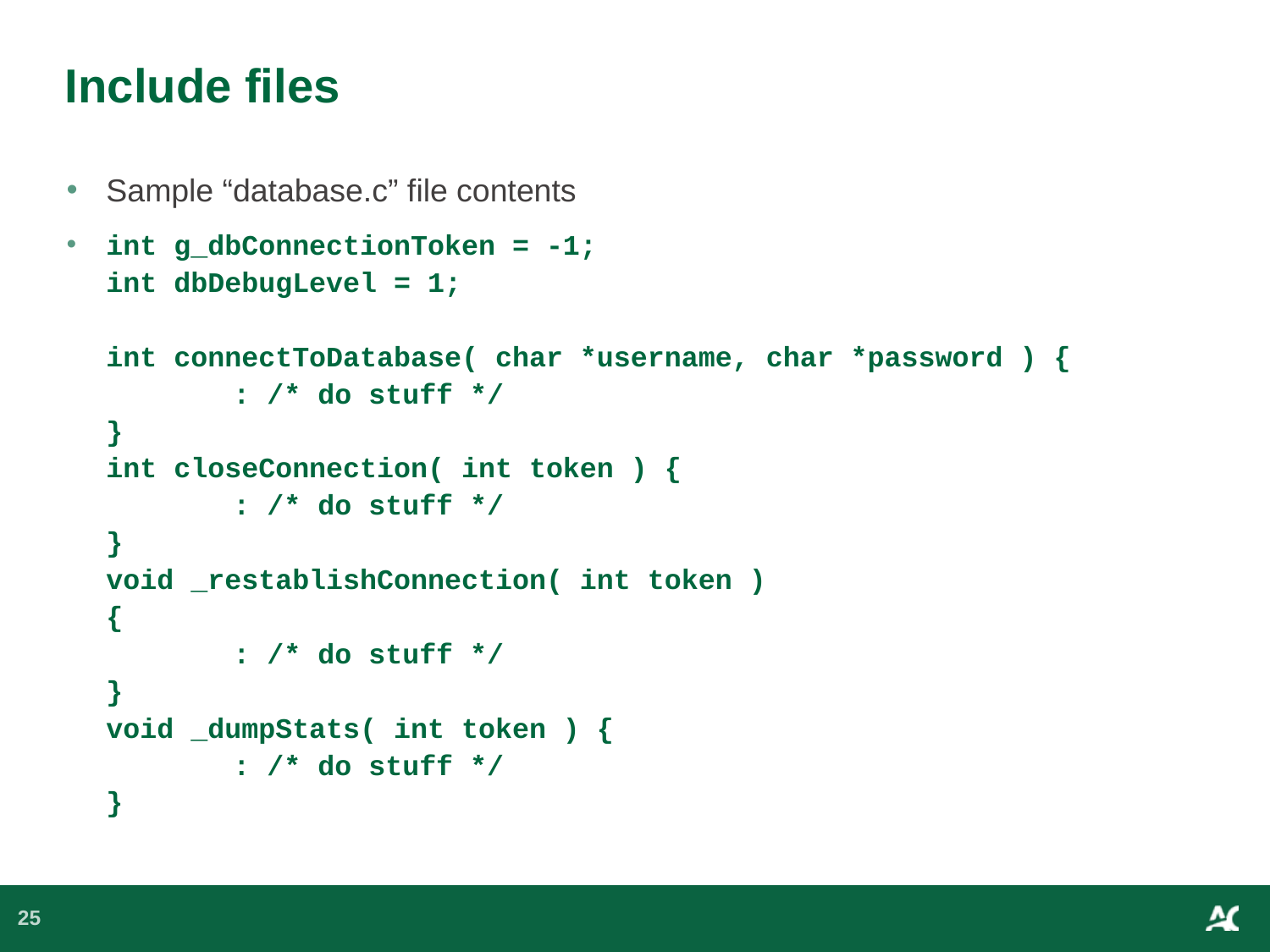

# Include files
Sample “database.c” file contents
int g_dbConnectionToken = -1;
int dbDebugLevel = 1;
int connectToDatabase( char *username, char *password ) {
	: /* do stuff */
}
int closeConnection( int token ) {
	: /* do stuff */
}
void _restablishConnection( int token )
{
	: /* do stuff */
}
void _dumpStats( int token ) {
	: /* do stuff */
}

25